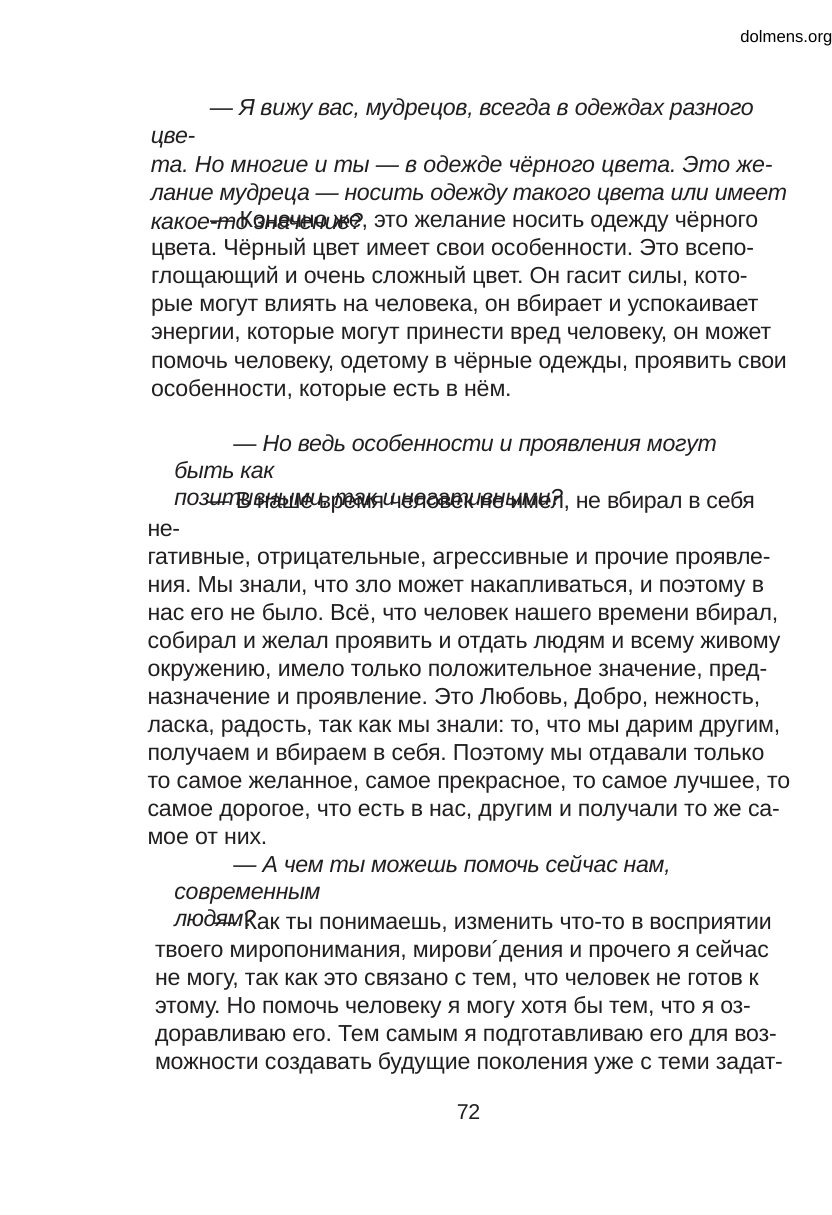

dolmens.org

— Я вижу вас, мудрецов, всегда в одеждах разного цве-
та. Но многие и ты — в одежде чёрного цвета. Это же-
лание мудреца — носить одежду такого цвета или имеет
какое-то значение?

— Конечно же, это желание носить одежду чёрного
цвета. Чёрный цвет имеет свои особенности. Это всепо-
глощающий и очень сложный цвет. Он гасит силы, кото-
рые могут влиять на человека, он вбирает и успокаивает
энергии, которые могут принести вред человеку, он может
помочь человеку, одетому в чёрные одежды, проявить свои
особенности, которые есть в нём.

— Но ведь особенности и проявления могут быть как
позитивными, так и негативными?

— В наше время человек не имел, не вбирал в себя не-
гативные, отрицательные, агрессивные и прочие проявле-
ния. Мы знали, что зло может накапливаться, и поэтому в
нас его не было. Всё, что человек нашего времени вбирал,
собирал и желал проявить и отдать людям и всему живому
окружению, имело только положительное значение, пред-
назначение и проявление. Это Любовь, Добро, нежность,
ласка, радость, так как мы знали: то, что мы дарим другим,
получаем и вбираем в себя. Поэтому мы отдавали только
то самое желанное, самое прекрасное, то самое лучшее, то
самое дорогое, что есть в нас, другим и получали то же са-
мое от них.

— А чем ты можешь помочь сейчас нам, современным
людям?

— Как ты понимаешь, изменить что-то в восприятии
твоего миропонимания, мирови´дения и прочего я сейчас
не могу, так как это связано с тем, что человек не готов к
этому. Но помочь человеку я могу хотя бы тем, что я оз-
доравливаю его. Тем самым я подготавливаю его для воз-
можности создавать будущие поколения уже с теми задат-

72